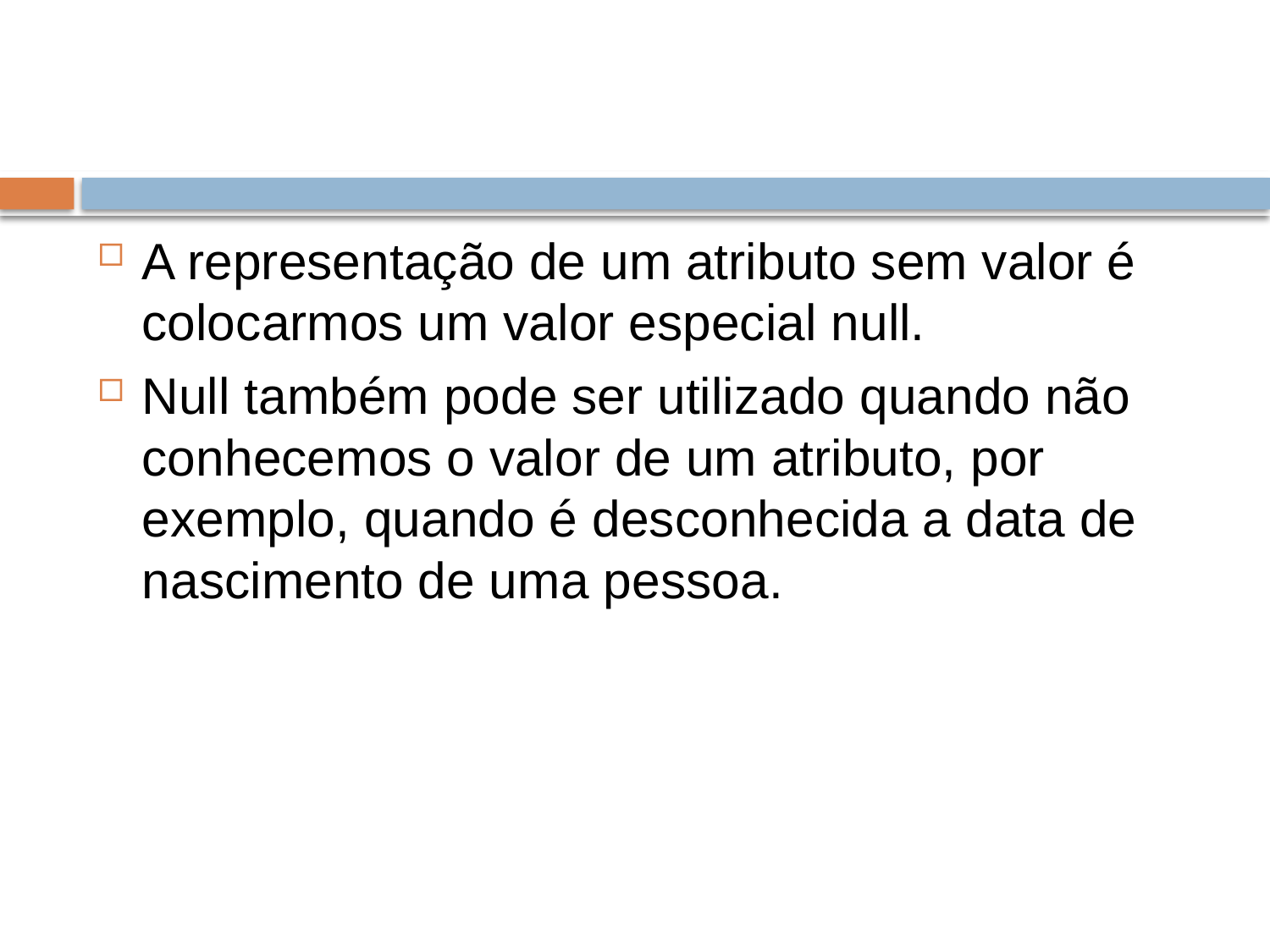

#
A representação de um atributo sem valor é colocarmos um valor especial null.
Null também pode ser utilizado quando não conhecemos o valor de um atributo, por exemplo, quando é desconhecida a data de nascimento de uma pessoa.